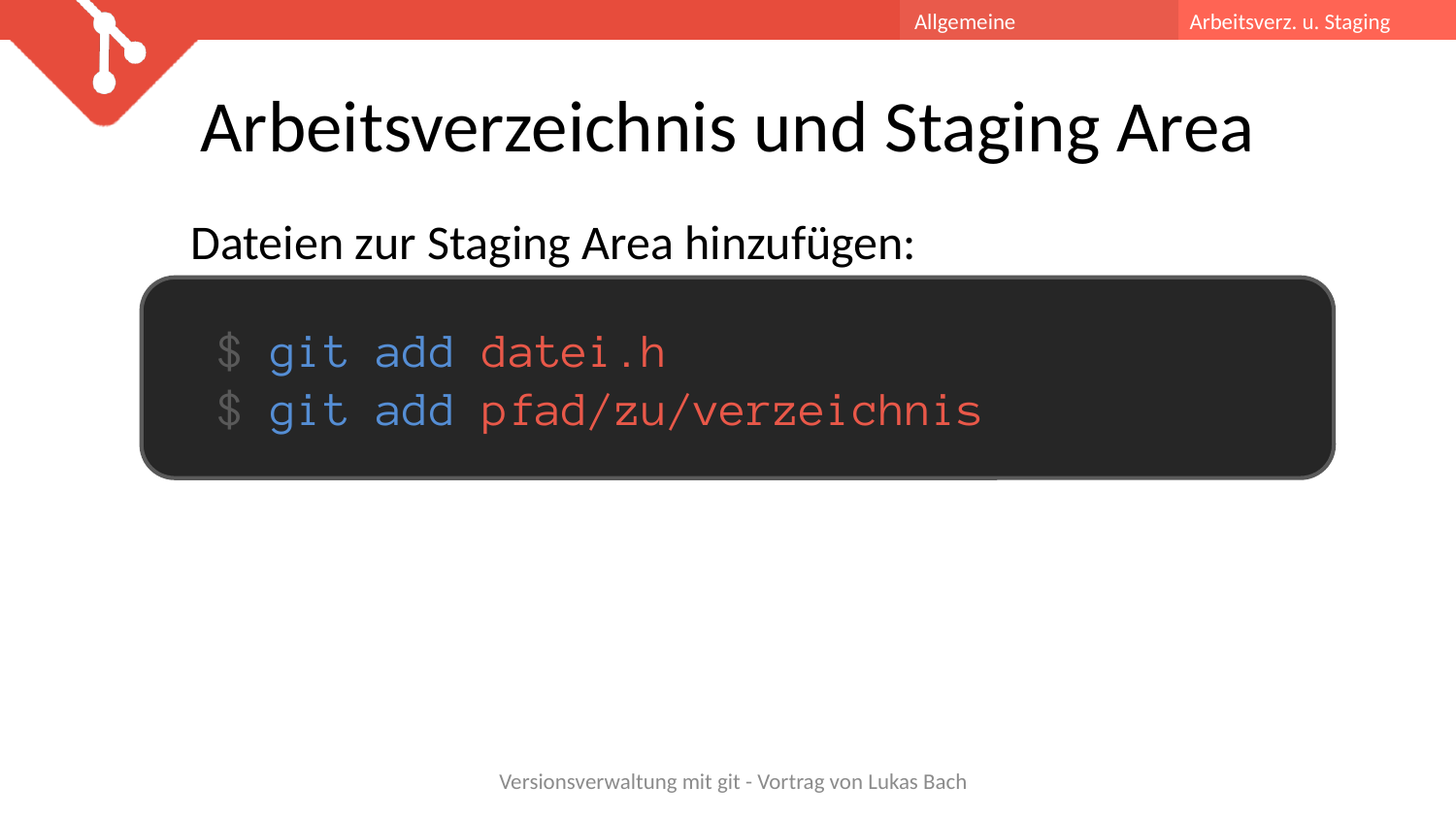

Allgemeine Funktionsweise

Arbeitsverz. u. Staging Area

# Arbeitsverzeichnis und Staging Area
Dateien zur Staging Area hinzufügen:

$ git add datei.h
$ git add pfad/zu/verzeichnis
Versionsverwaltung mit git - Vortrag von Lukas Bach